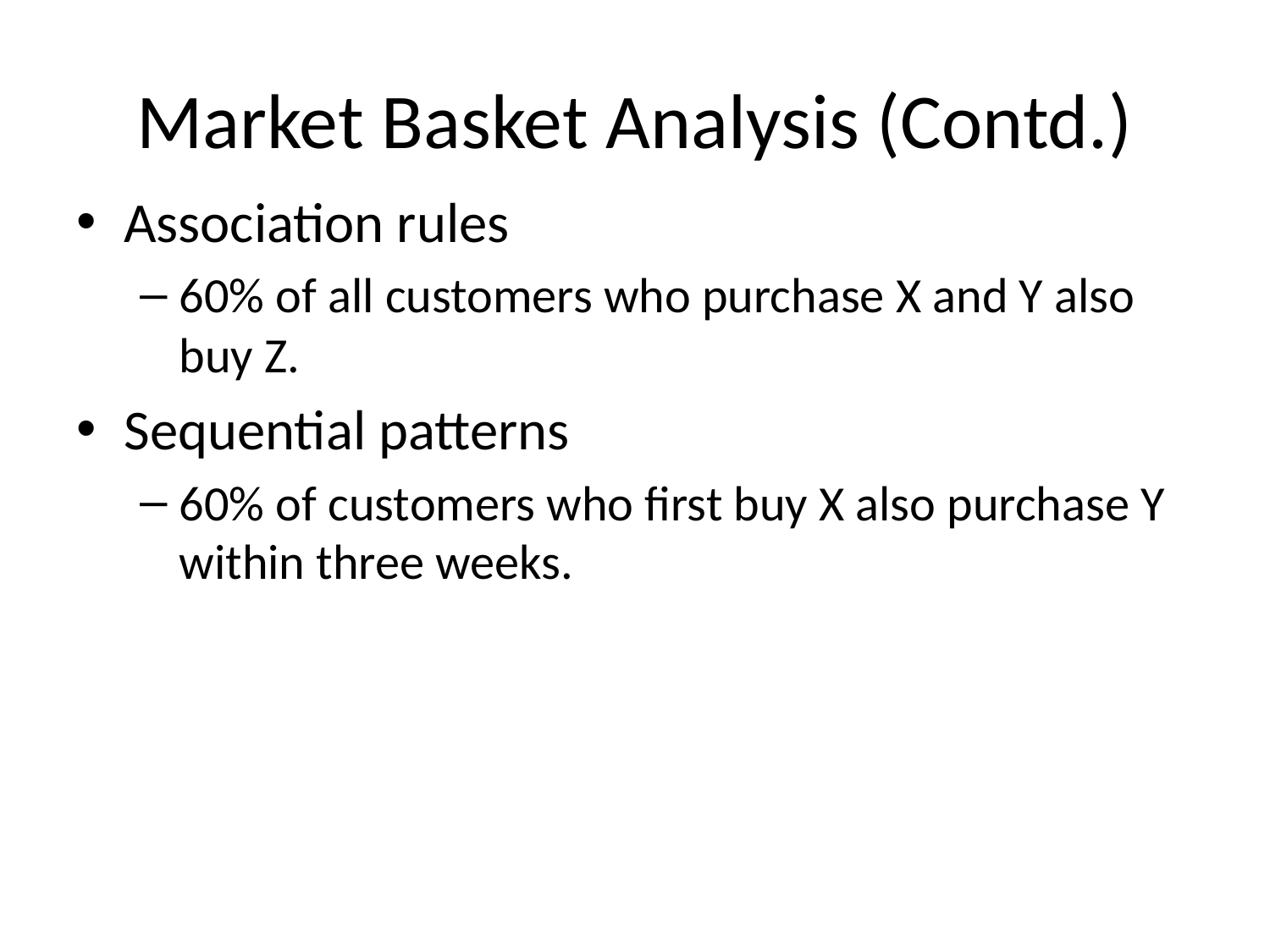

# Market Basket Analysis (Contd.)
Association rules
60% of all customers who purchase X and Y also buy Z.
Sequential patterns
60% of customers who first buy X also purchase Y within three weeks.